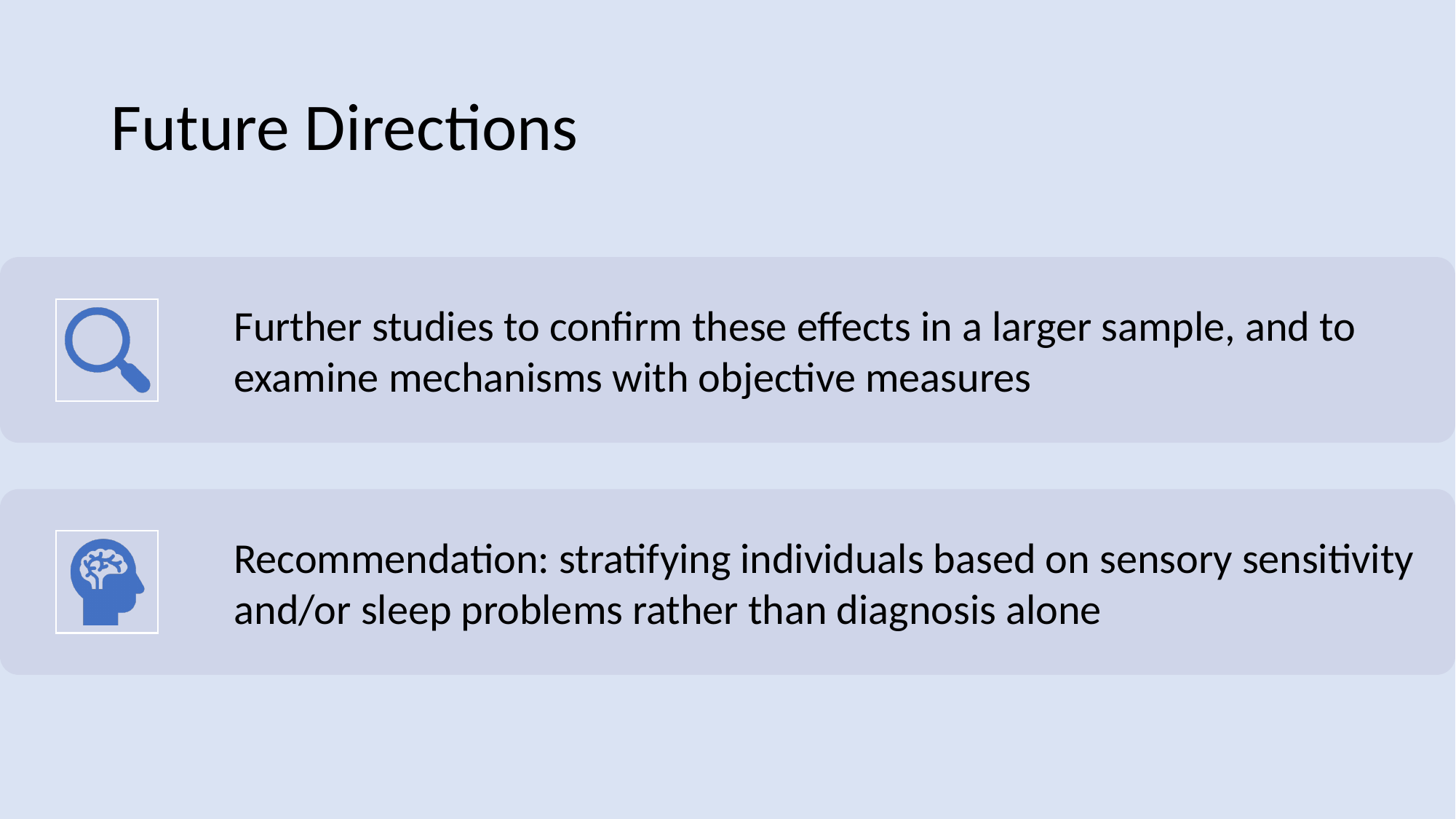

# Future Directions
Further studies to confirm these effects in a larger sample, and to examine mechanisms with objective measures
Recommendation: stratifying individuals based on sensory sensitivity and/or sleep problems rather than diagnosis alone